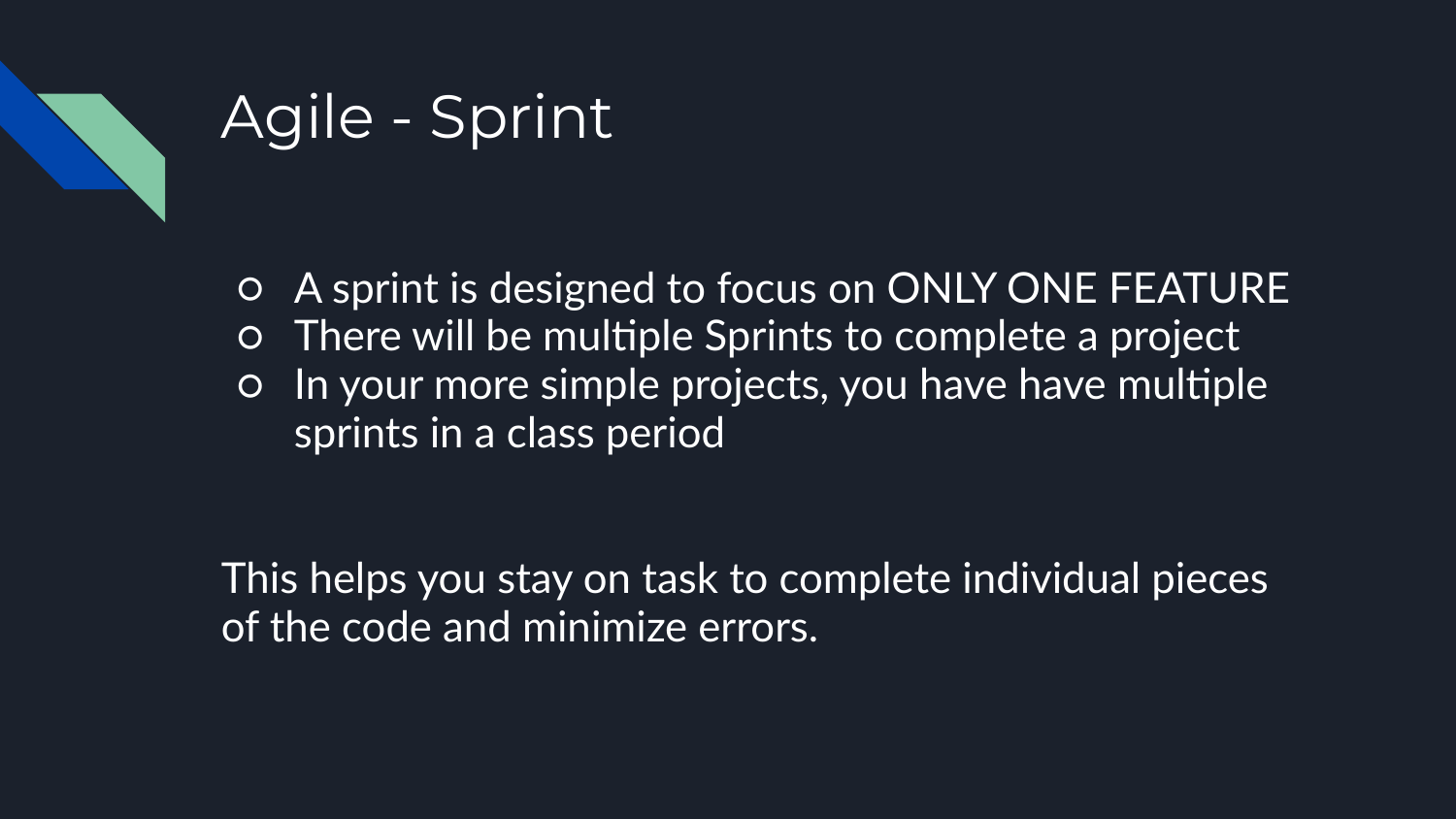

# Agile - Sprint
A sprint is designed to focus on ONLY ONE FEATURE
There will be multiple Sprints to complete a project
In your more simple projects, you have have multiple sprints in a class period

This helps you stay on task to complete individual pieces of the code and minimize errors.